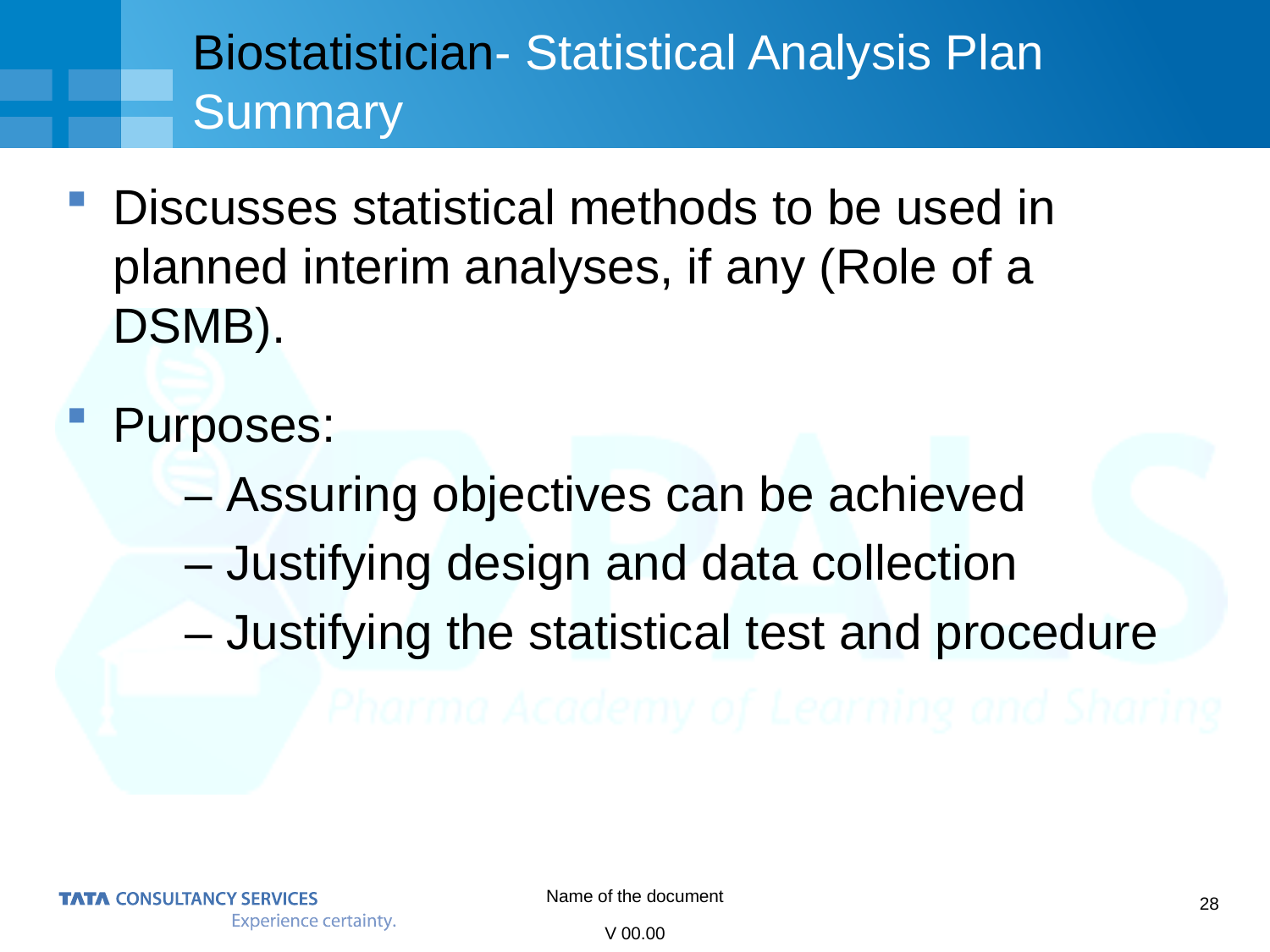

# Biostatistician- Statistical Analysis Plan Summary
Discusses statistical methods to be used in planned interim analyses, if any (Role of a DSMB).
Purposes:
– Assuring objectives can be achieved
– Justifying design and data collection
– Justifying the statistical test and procedure